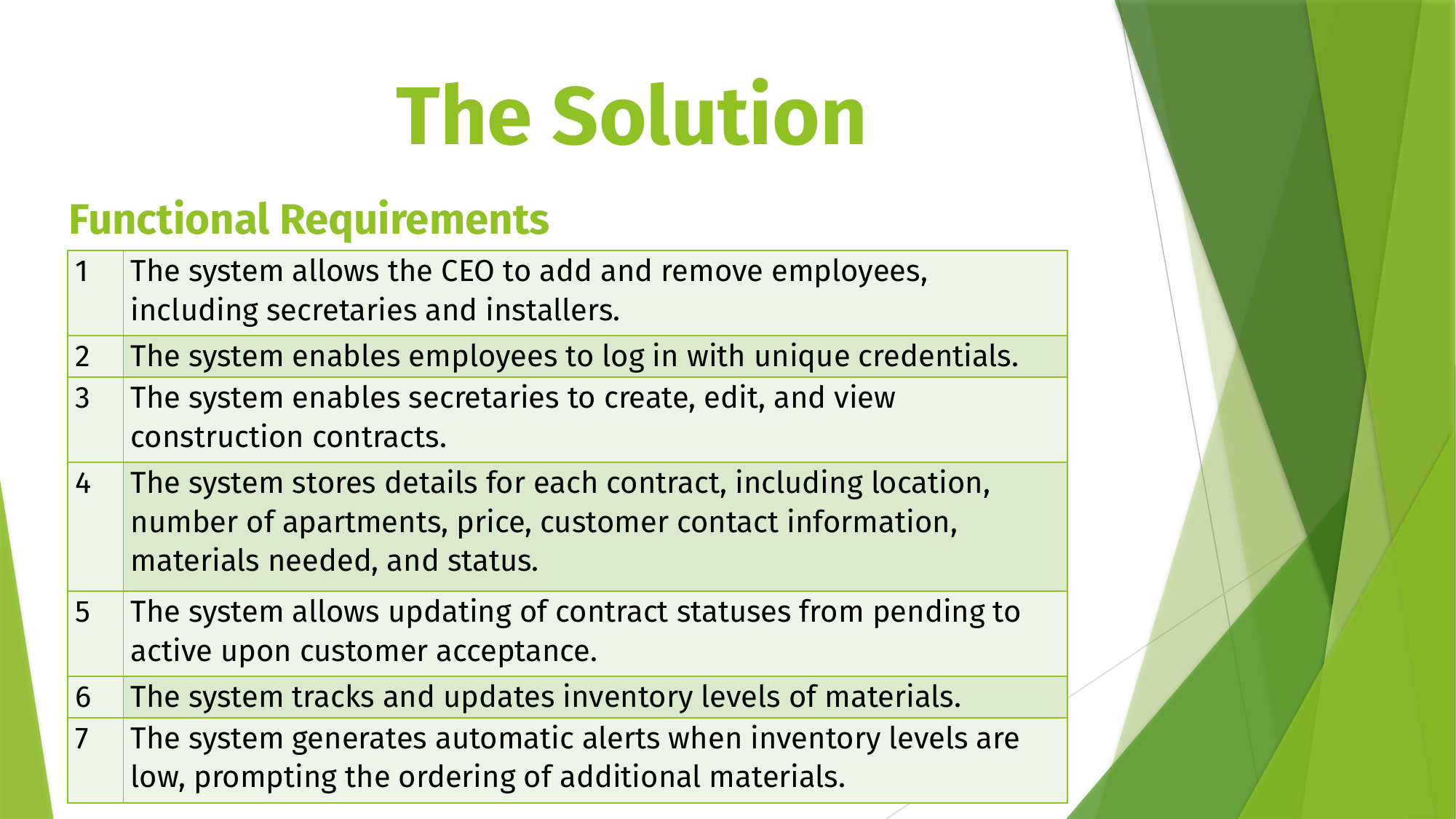

The Solution
Functional Requirements
| 1 | The system allows the CEO to add and remove employees, including secretaries and installers. |
| --- | --- |
| 2 | The system enables employees to log in with unique credentials. |
| 3 | The system enables secretaries to create, edit, and view construction contracts. |
| 4 | The system stores details for each contract, including location, number of apartments, price, customer contact information, materials needed, and status. |
| 5 | The system allows updating of contract statuses from pending to active upon customer acceptance. |
| 6 | The system tracks and updates inventory levels of materials. |
| 7 | The system generates automatic alerts when inventory levels are low, prompting the ordering of additional materials. |